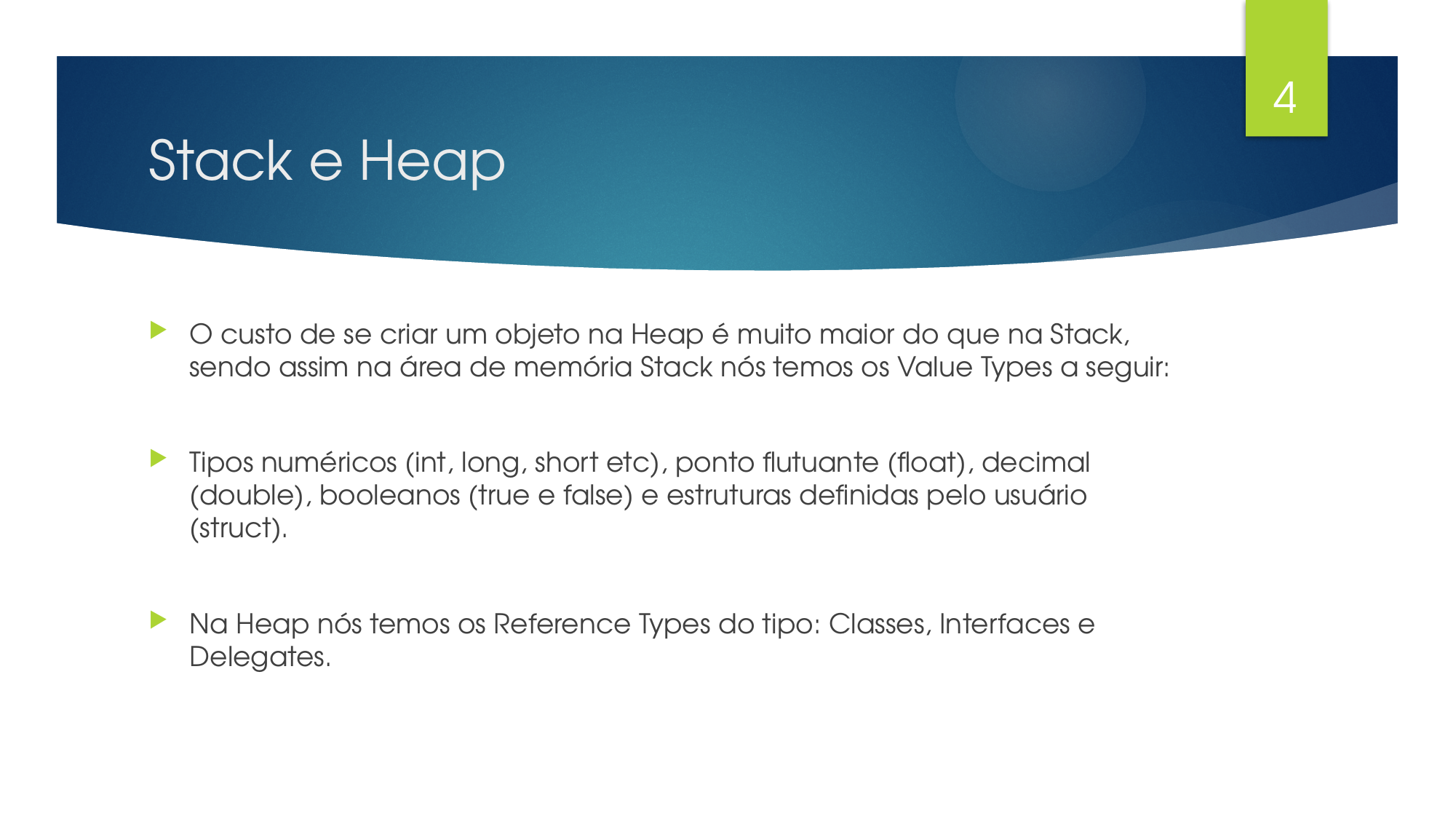

4
# Stack e Heap
O custo de se criar um objeto na Heap é muito maior do que na Stack, sendo assim na área de memória Stack nós temos os Value Types a seguir:

Tipos numéricos (int, long, short etc), ponto flutuante (float), decimal (double), booleanos (true e false) e estruturas definidas pelo usuário (struct).

Na Heap nós temos os Reference Types do tipo: Classes, Interfaces e Delegates.